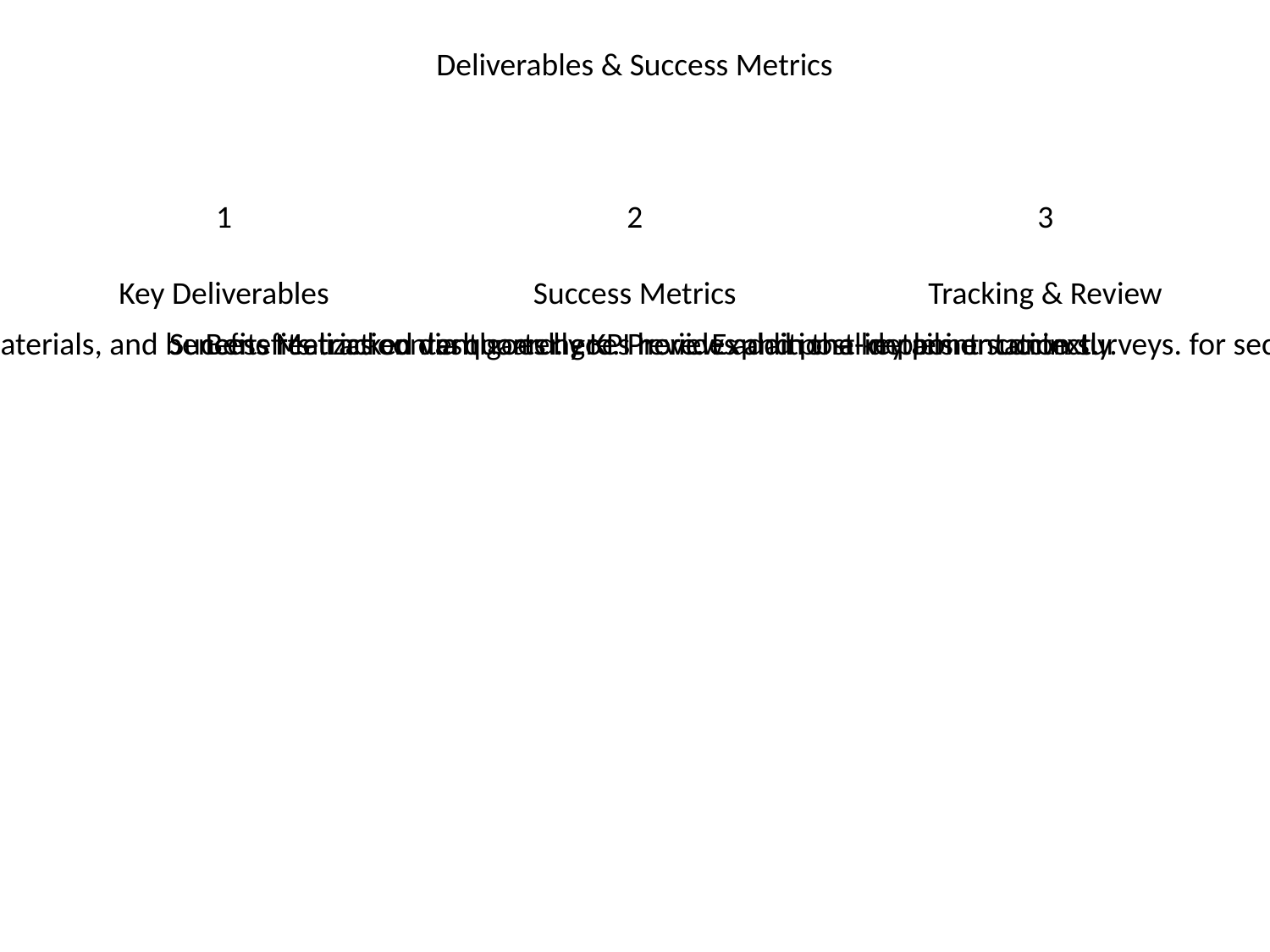

Deliverables & Success Metrics

1

2

3
Key Deliverables
Success Metrics
Tracking & Review
#
AI pilot report, implementation roadmap, training materials, and benefits realization dashboard. goes here. Explain the key point succinctly.
Success Metrics content goes here. Provide additional details or context.
Benefits tracked via quarterly KPI reviews and post-implementation surveys. for section 3 content. Elaborate on the subject matter.